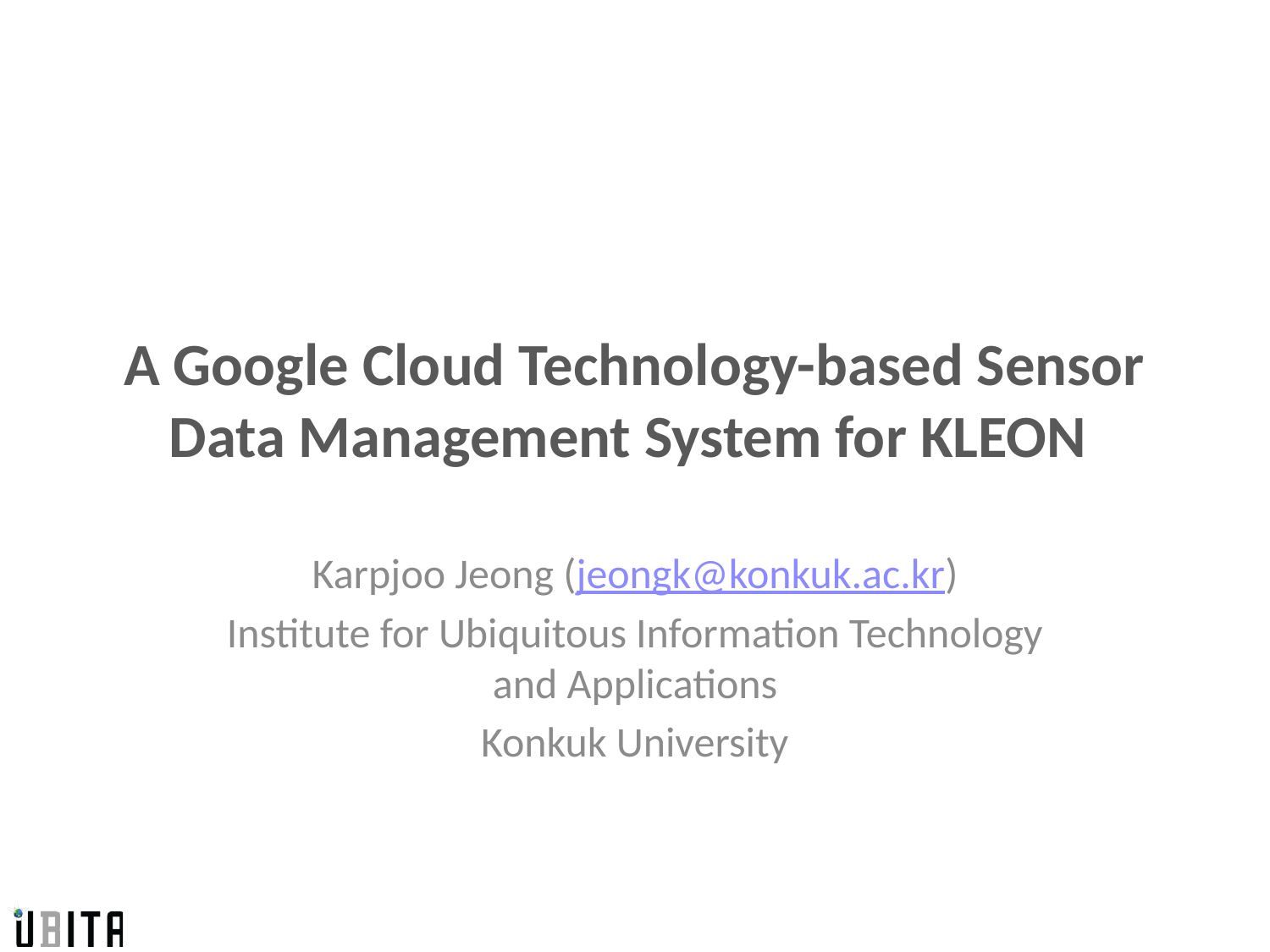

# A Google Cloud Technology-based Sensor Data Management System for KLEON
Karpjoo Jeong (jeongk@konkuk.ac.kr)
Institute for Ubiquitous Information Technology and Applications
Konkuk University